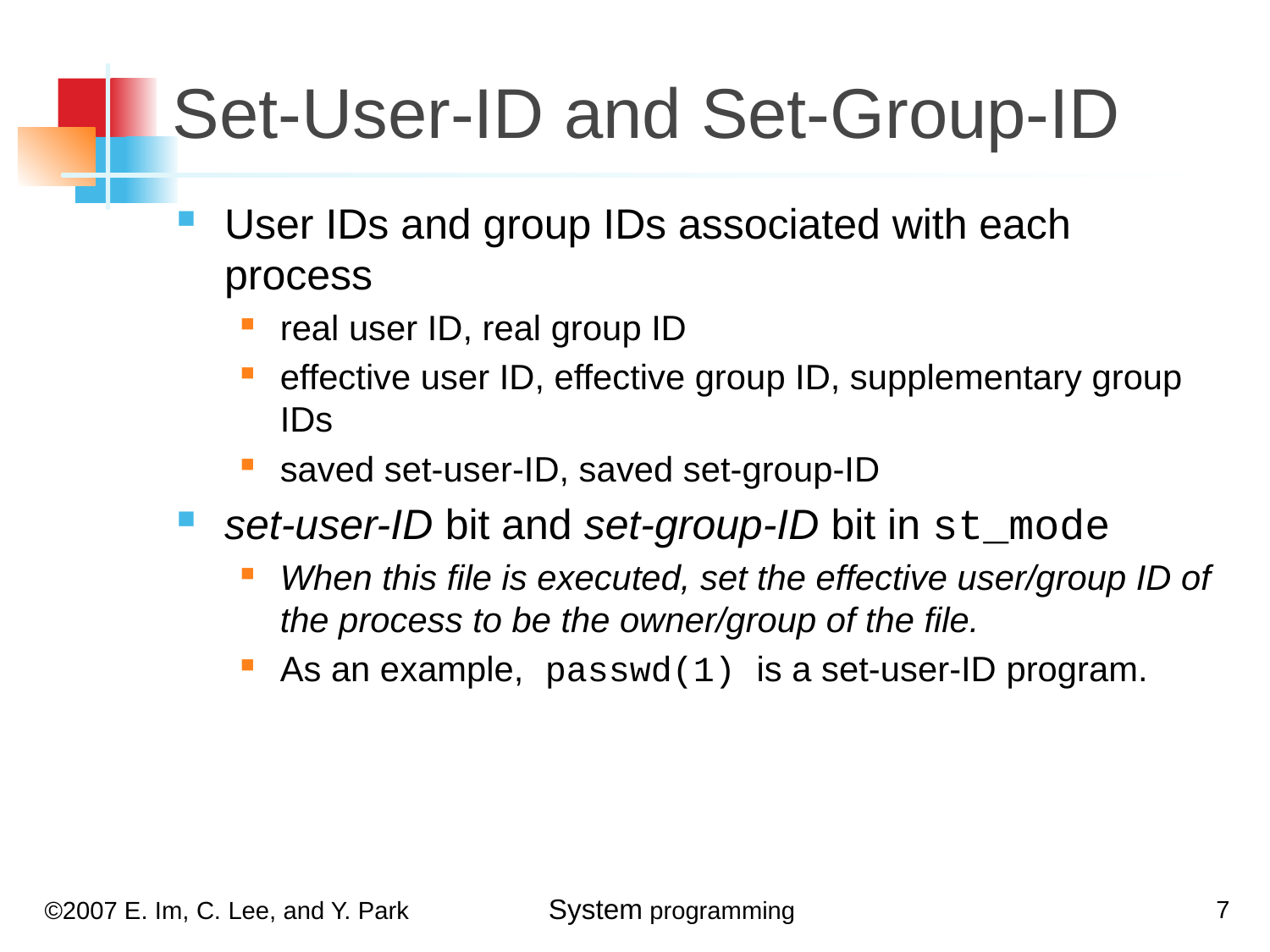

# Set-User-ID and Set-Group-ID
User IDs and group IDs associated with each process
real user ID, real group ID
effective user ID, effective group ID, supplementary group IDs
saved set-user-ID, saved set-group-ID
set-user-ID bit and set-group-ID bit in st_mode
When this file is executed, set the effective user/group ID of the process to be the owner/group of the file.
As an example, passwd(1) is a set-user-ID program.
7
©2007 E. Im, C. Lee, and Y. Park